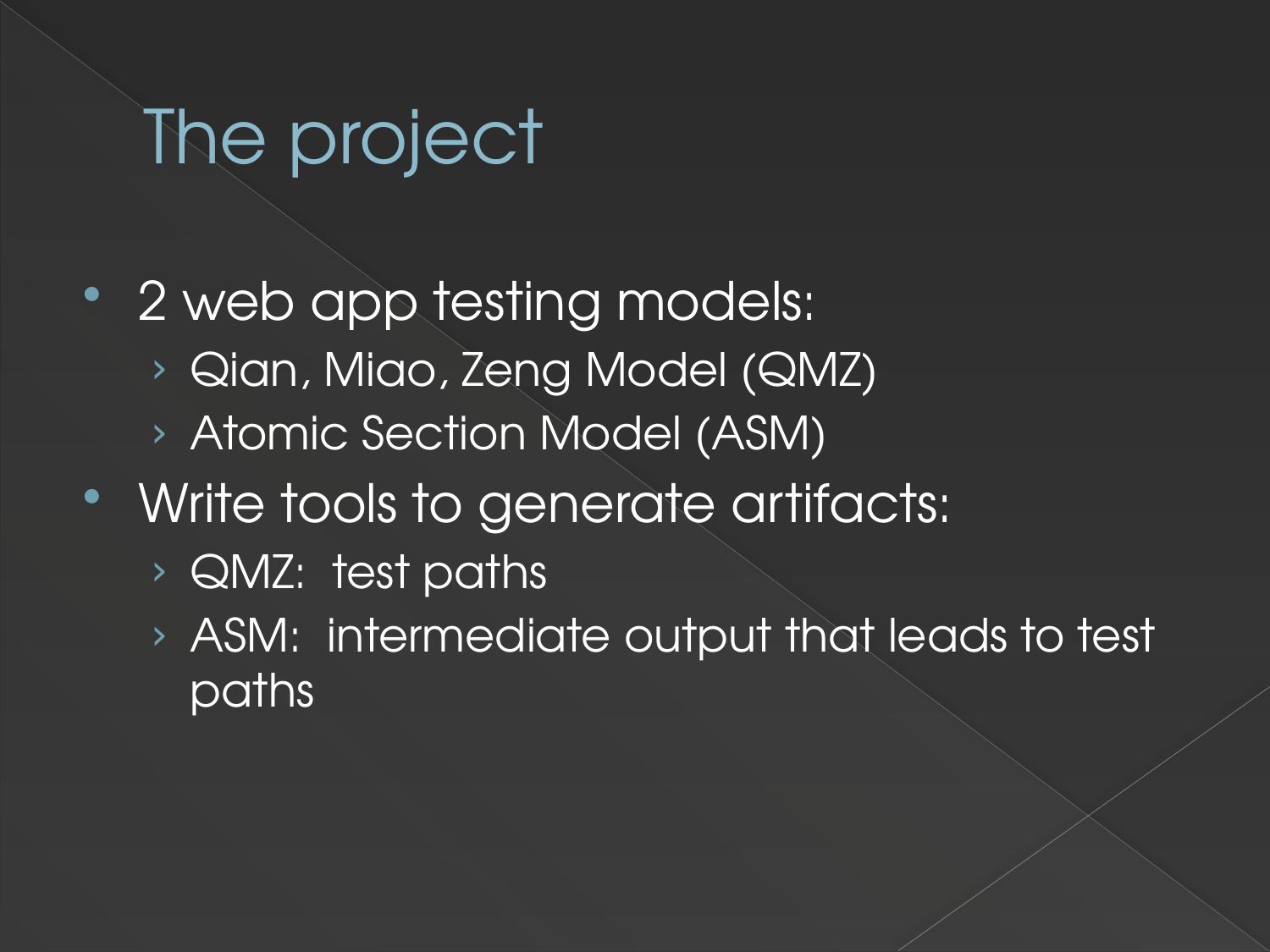

# The project
2 web app testing models:
Qian, Miao, Zeng Model (QMZ)
Atomic Section Model (ASM)
Write tools to generate artifacts:
QMZ:  test paths
ASM:  intermediate output that leads to test paths